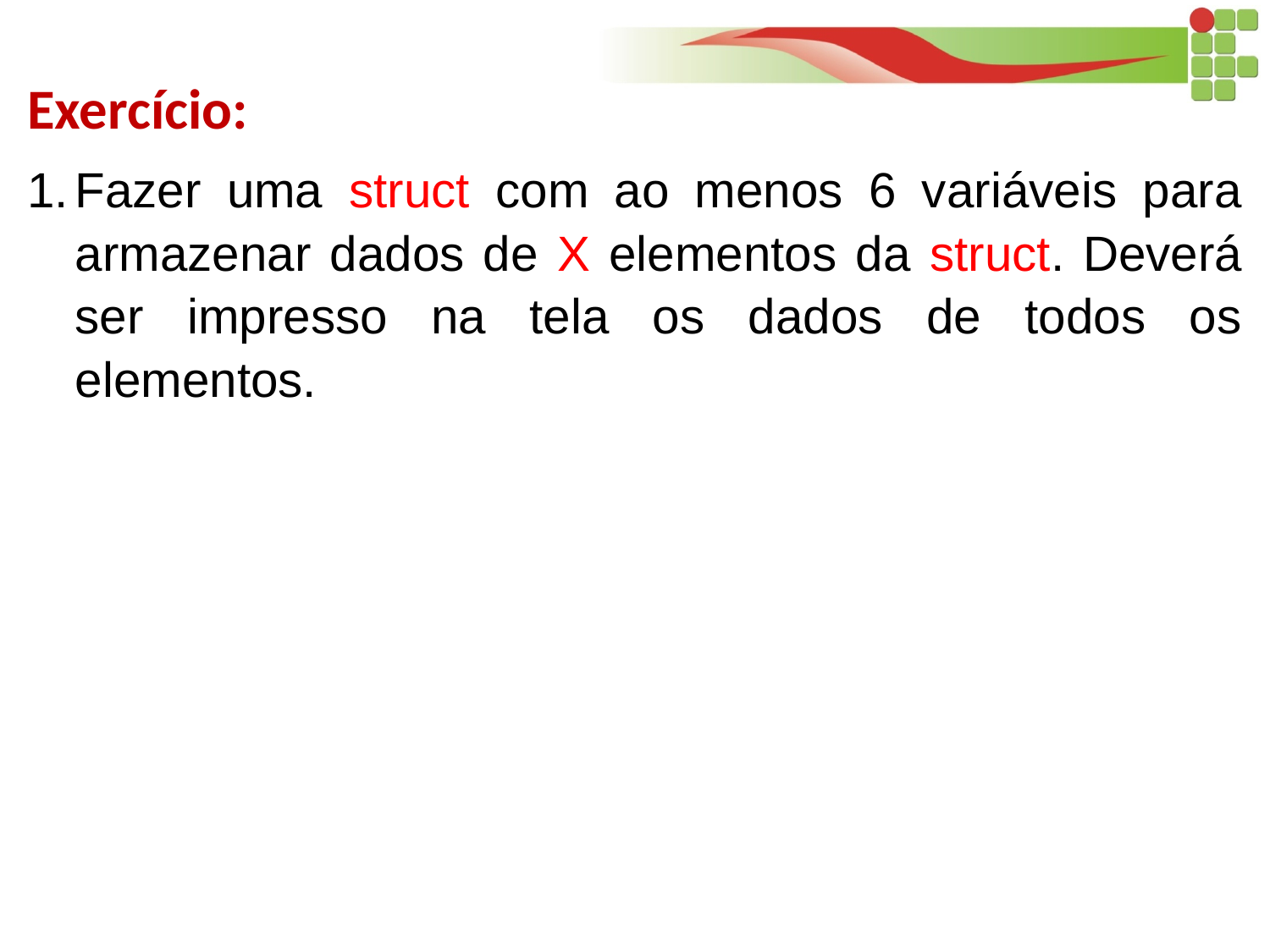

Exercício:
Fazer uma struct com ao menos 6 variáveis para armazenar dados de X elementos da struct. Deverá ser impresso na tela os dados de todos os elementos.